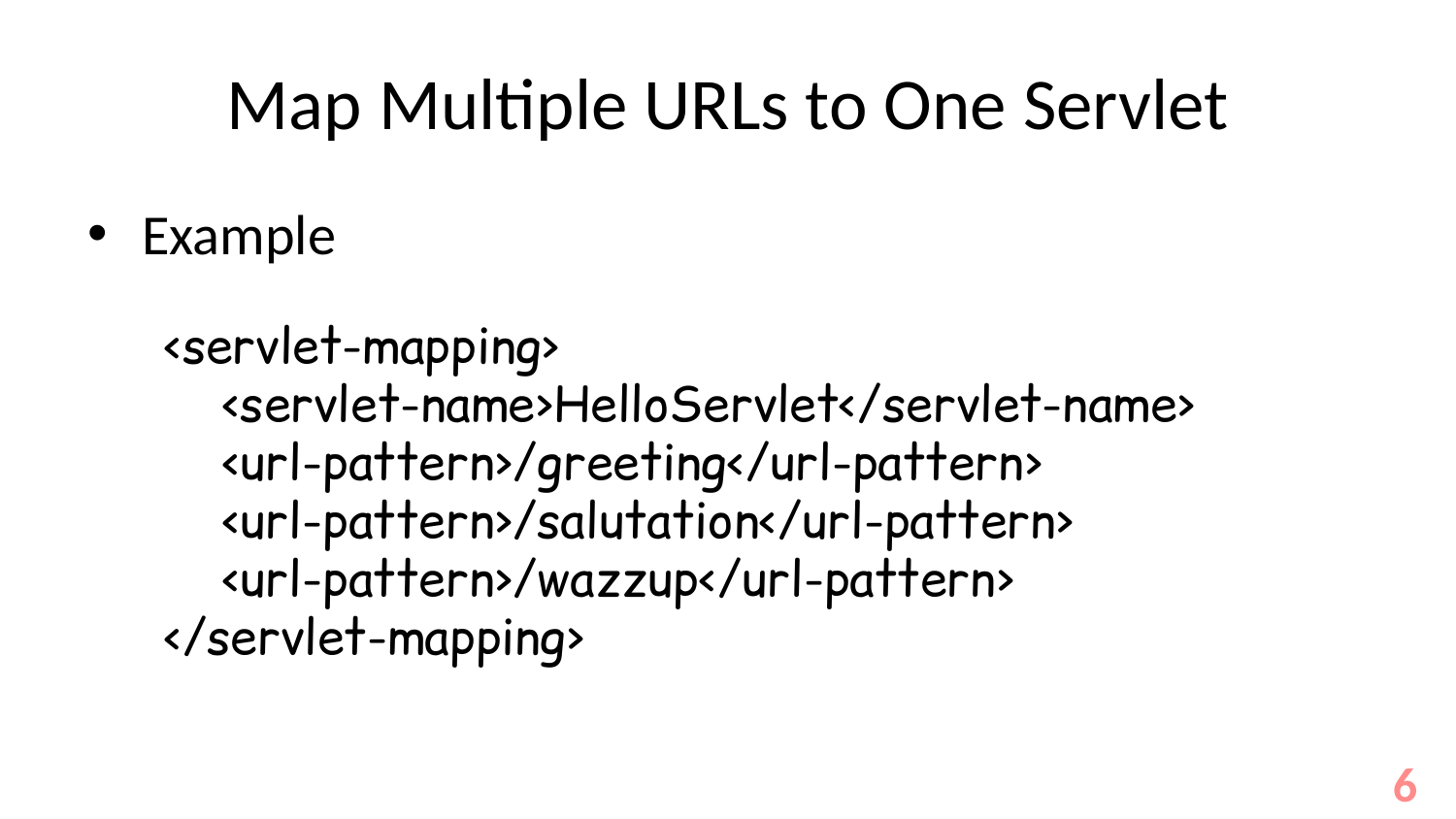

# Map Multiple URLs to One Servlet
Example
<servlet-mapping>
    <servlet-name>HelloServlet</servlet-name>
    <url-pattern>/greeting</url-pattern>
    <url-pattern>/salutation</url-pattern>
    <url-pattern>/wazzup</url-pattern>
</servlet-mapping>
6